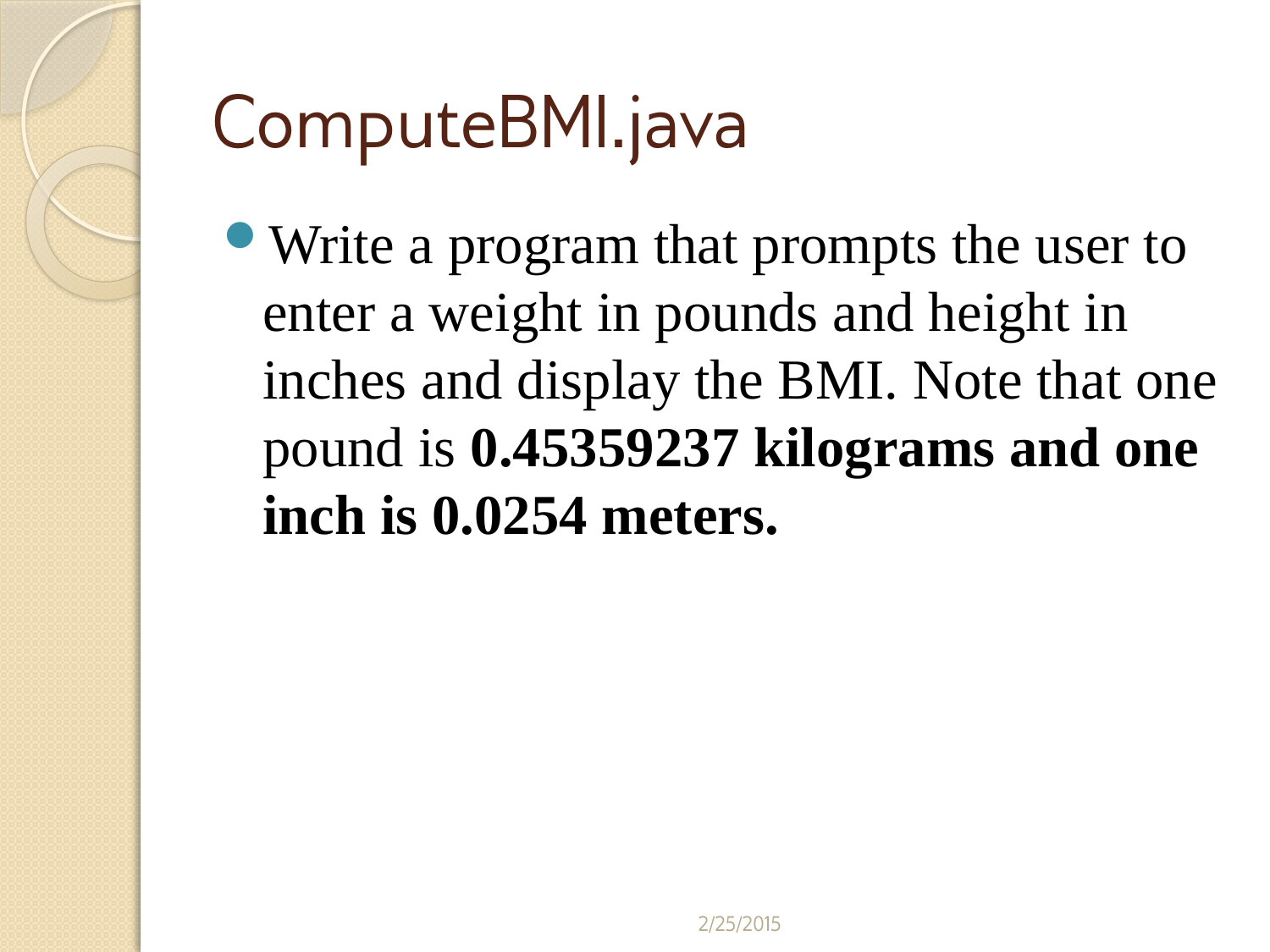

# ComputeBMI.java
Write a program that prompts the user to enter a weight in pounds and height in inches and display the BMI. Note that one pound is 0.45359237 kilograms and one inch is 0.0254 meters.

2/25/2015